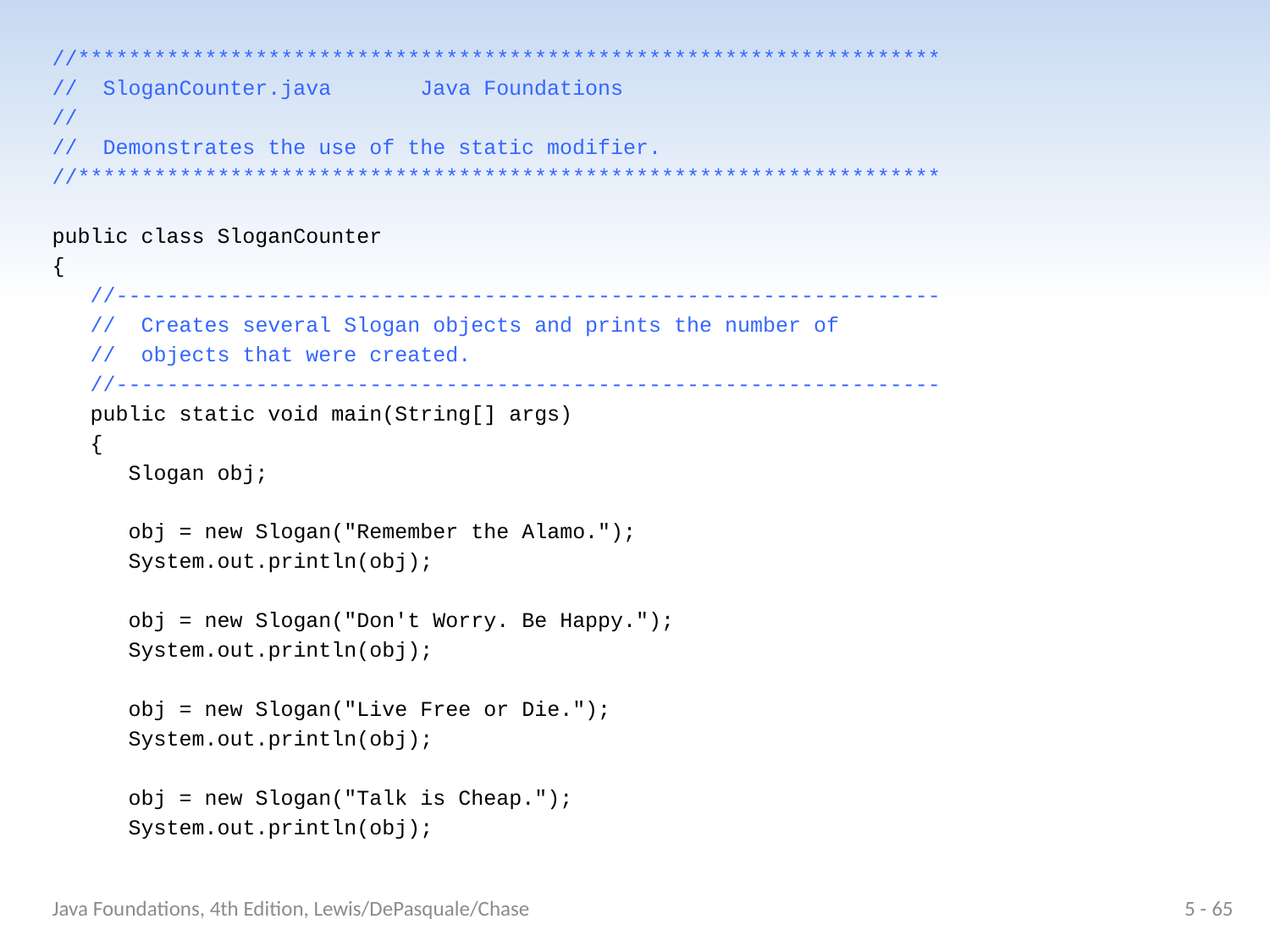

//********************************************************************
//  SloganCounter.java       Java Foundations
//
//  Demonstrates the use of the static modifier.
//********************************************************************

public class SloganCounter
{
   //-----------------------------------------------------------------
   //  Creates several Slogan objects and prints the number of
   //  objects that were created.
   //-----------------------------------------------------------------
   public static void main(String[] args)
   {
      Slogan obj;

      obj = new Slogan("Remember the Alamo.");
      System.out.println(obj);

      obj = new Slogan("Don't Worry. Be Happy.");
      System.out.println(obj);

      obj = new Slogan("Live Free or Die.");
      System.out.println(obj);

      obj = new Slogan("Talk is Cheap.");
      System.out.println(obj);

Java Foundations, 4th Edition, Lewis/DePasquale/Chase
5 - 65